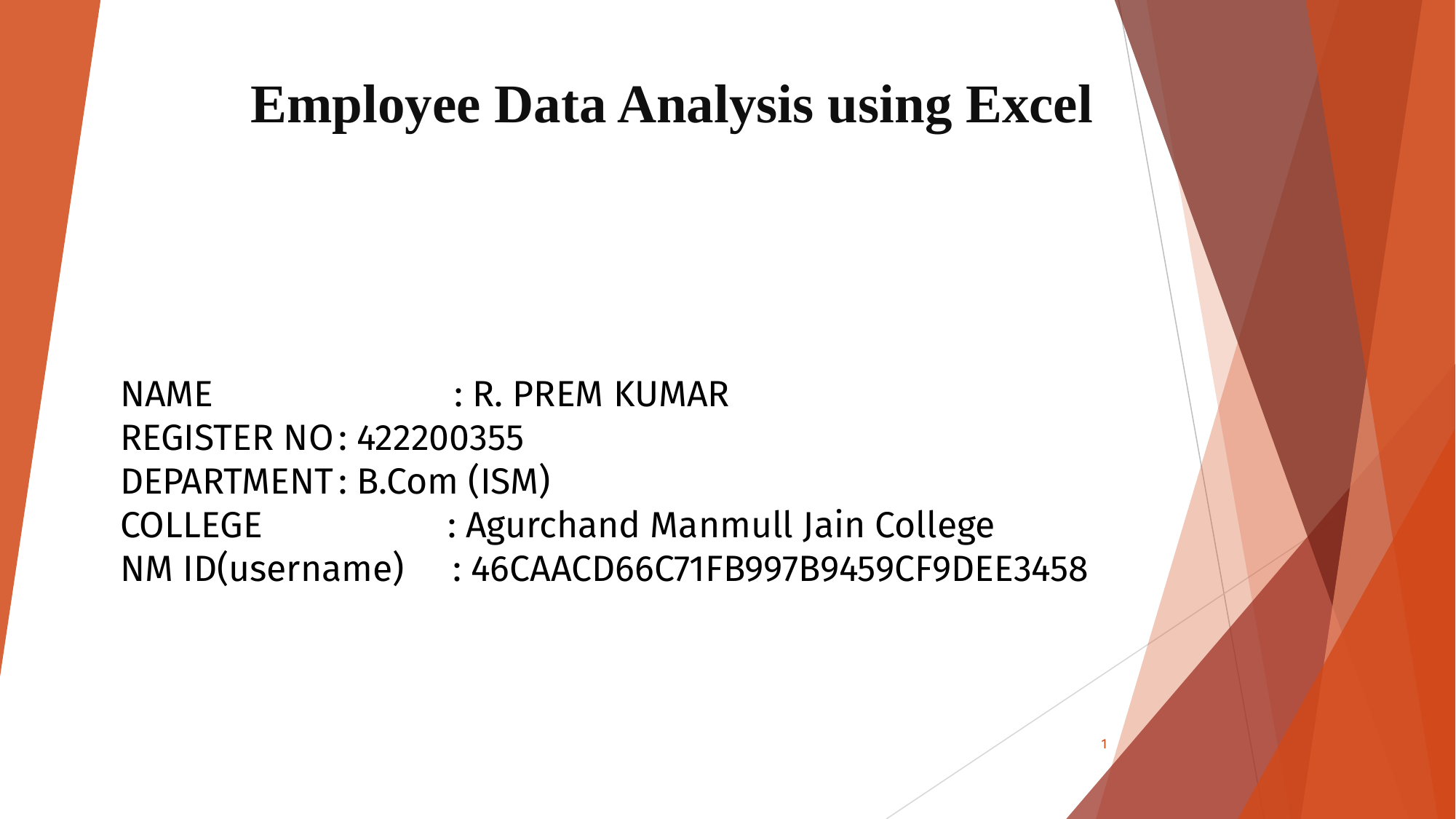

# Employee Data Analysis using Excel
NAME                         : R. PREM KUMAR
REGISTER NO	: 422200355
DEPARTMENT	: B.Com (ISM)
COLLEGE		: Agurchand Manmull Jain College
NM ID(username)     : 46CAACD66C71FB997B9459CF9DEE3458
1